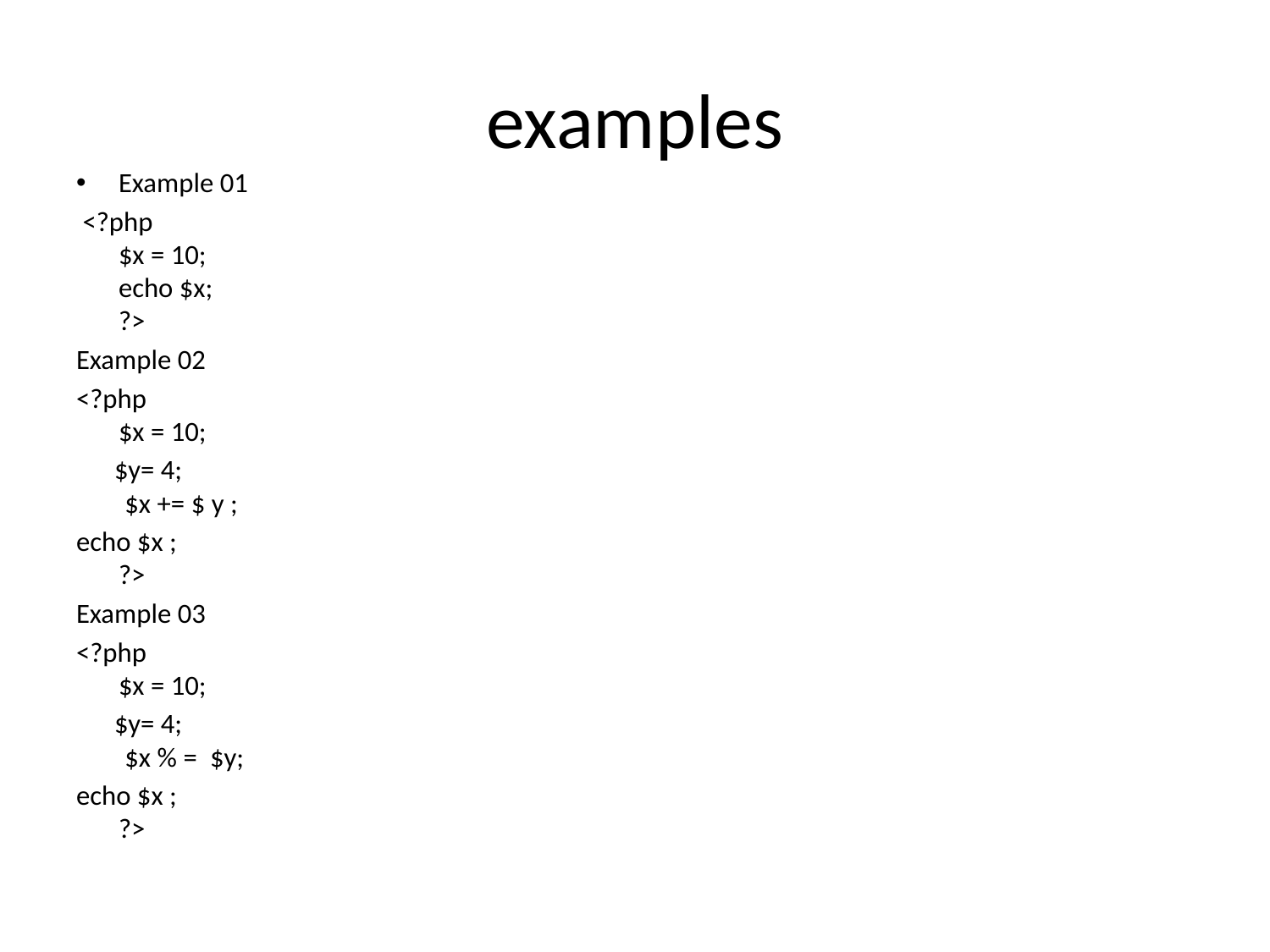

# examples
Example 01
 <?php
$x = 10;
echo $x;
?>
Example 02
<?php
$x = 10;
      $y= 4;
 $x += $ y ;
echo $x ;
?>
Example 03
<?php
$x = 10;
      $y= 4;
 $x % =  $y;
echo $x ;
?>